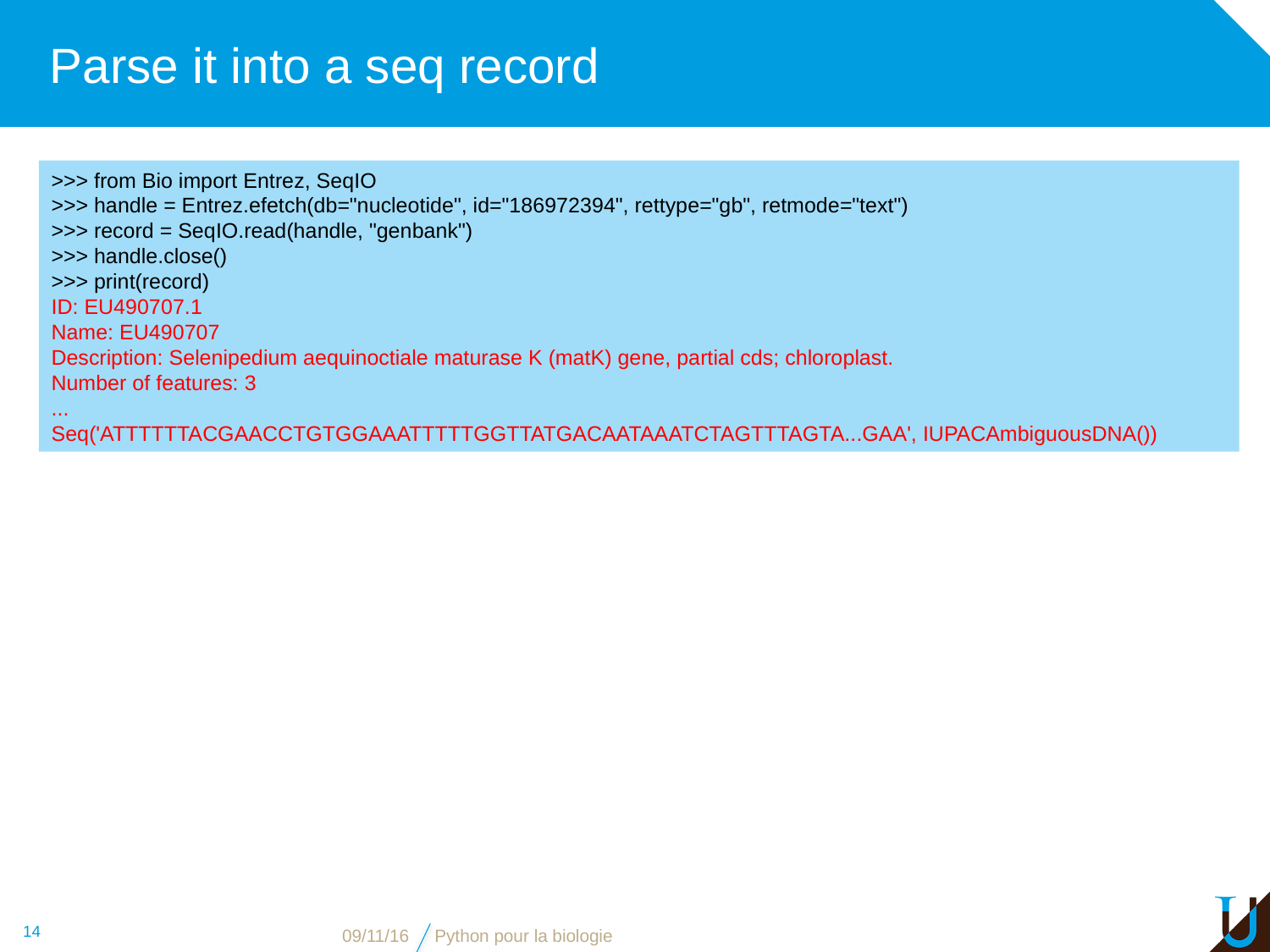

# Parse it into a seq record
>>> from Bio import Entrez, SeqIO
>>> handle = Entrez.efetch(db="nucleotide", id="186972394", rettype="gb", retmode="text")
>>> record = SeqIO.read(handle, "genbank")
>>> handle.close()
>>> print(record)
ID: EU490707.1
Name: EU490707
Description: Selenipedium aequinoctiale maturase K (matK) gene, partial cds; chloroplast.
Number of features: 3
...
Seq('ATTTTTTACGAACCTGTGGAAATTTTTGGTTATGACAATAAATCTAGTTTAGTA...GAA', IUPACAmbiguousDNA())
If format accepted by Bio.SeqIO,

14
09/11/16
Python pour la biologie